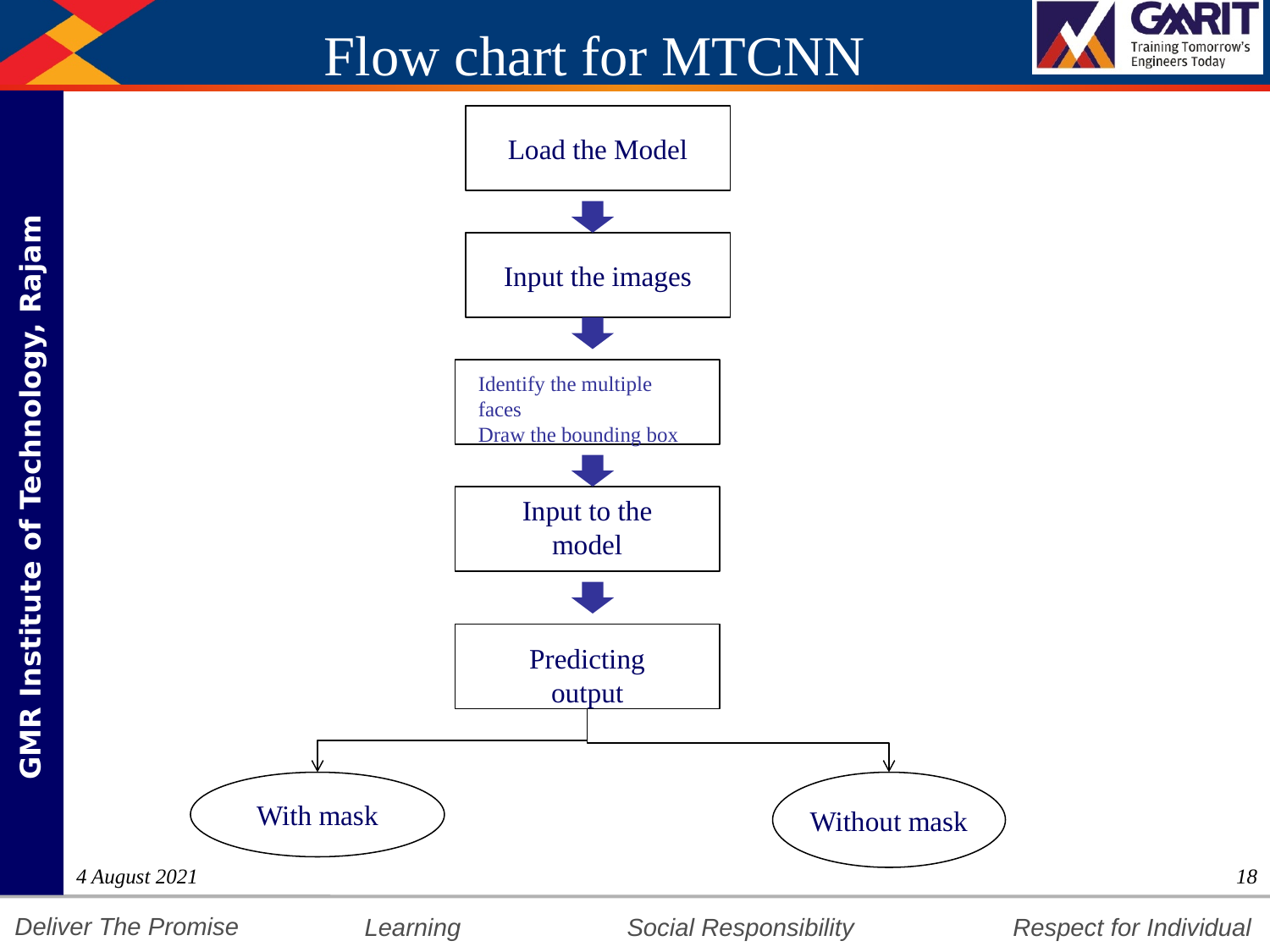

# Flow chart for MTCNN
Load the Model

Input the images

Identify the multiple faces
Draw the bounding box

Input to the model

Predicting output
With mask
Without mask
4 August 2021
18